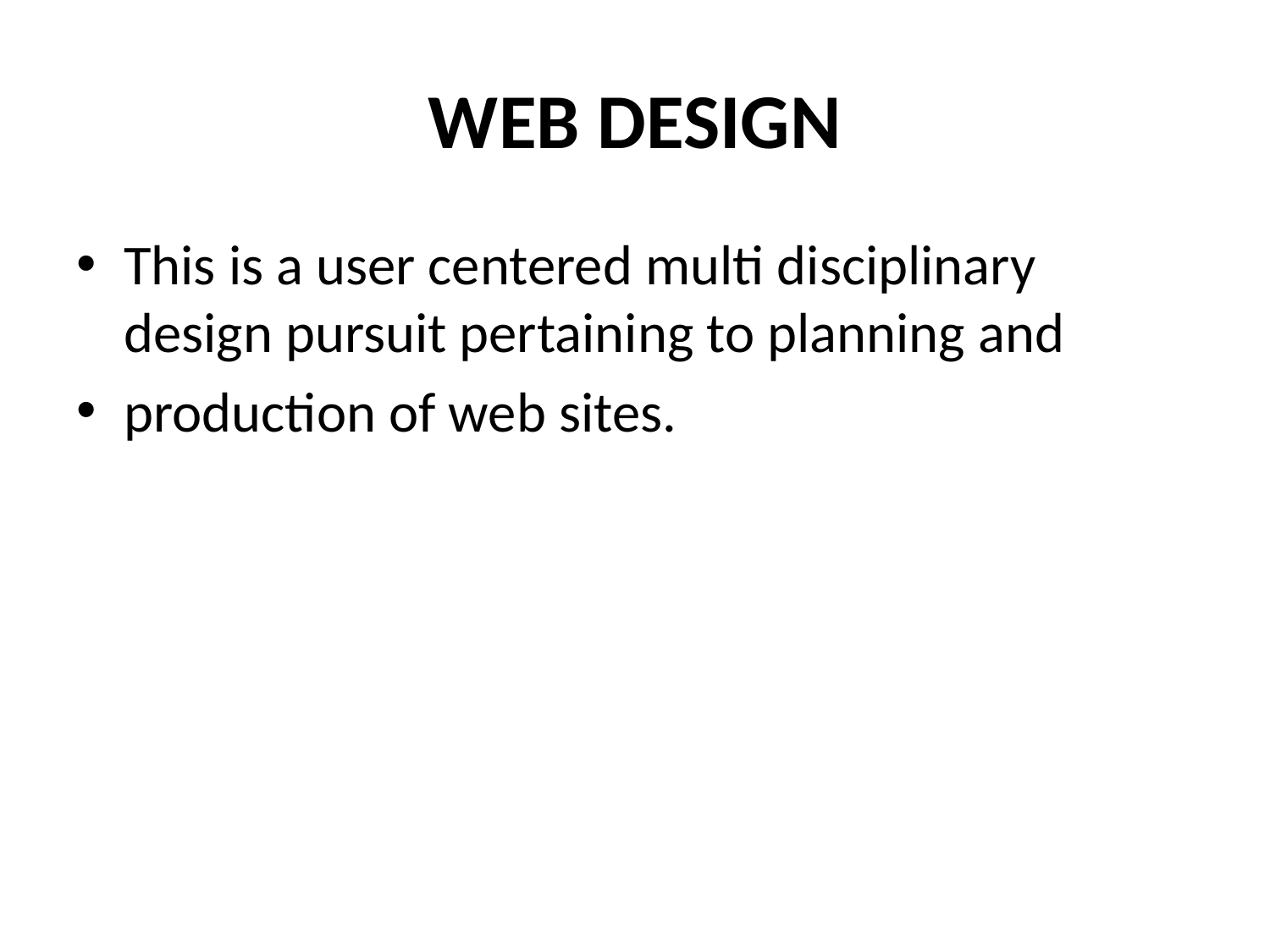

# WEB DESIGN
This is a user centered multi disciplinary design pursuit pertaining to planning and
production of web sites.